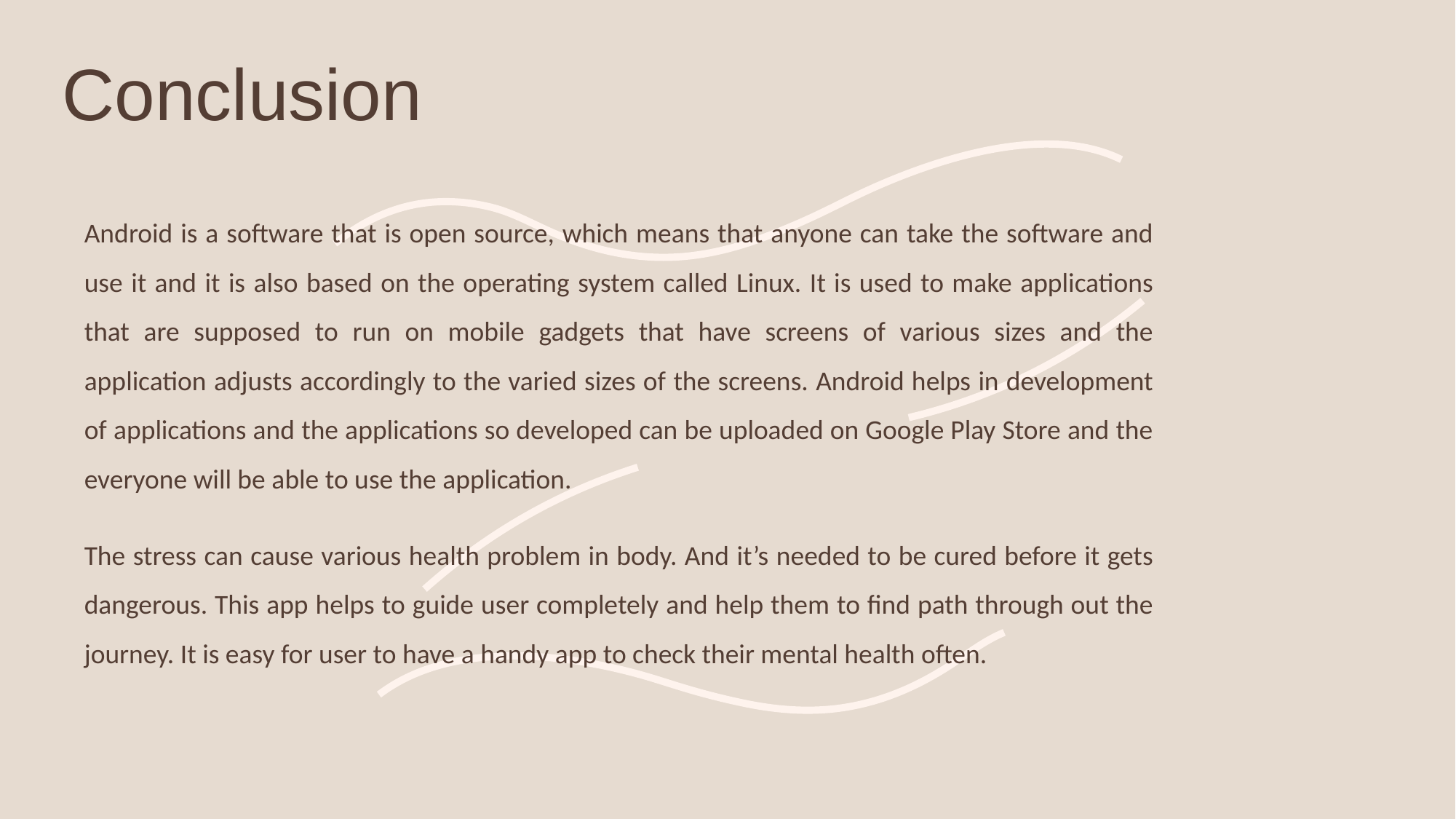

# Conclusion
Android is a software that is open source, which means that anyone can take the software and use it and it is also based on the operating system called Linux. It is used to make applications that are supposed to run on mobile gadgets that have screens of various sizes and the application adjusts accordingly to the varied sizes of the screens. Android helps in development of applications and the applications so developed can be uploaded on Google Play Store and the everyone will be able to use the application.
The stress can cause various health problem in body. And it’s needed to be cured before it gets dangerous. This app helps to guide user completely and help them to find path through out the journey. It is easy for user to have a handy app to check their mental health often.